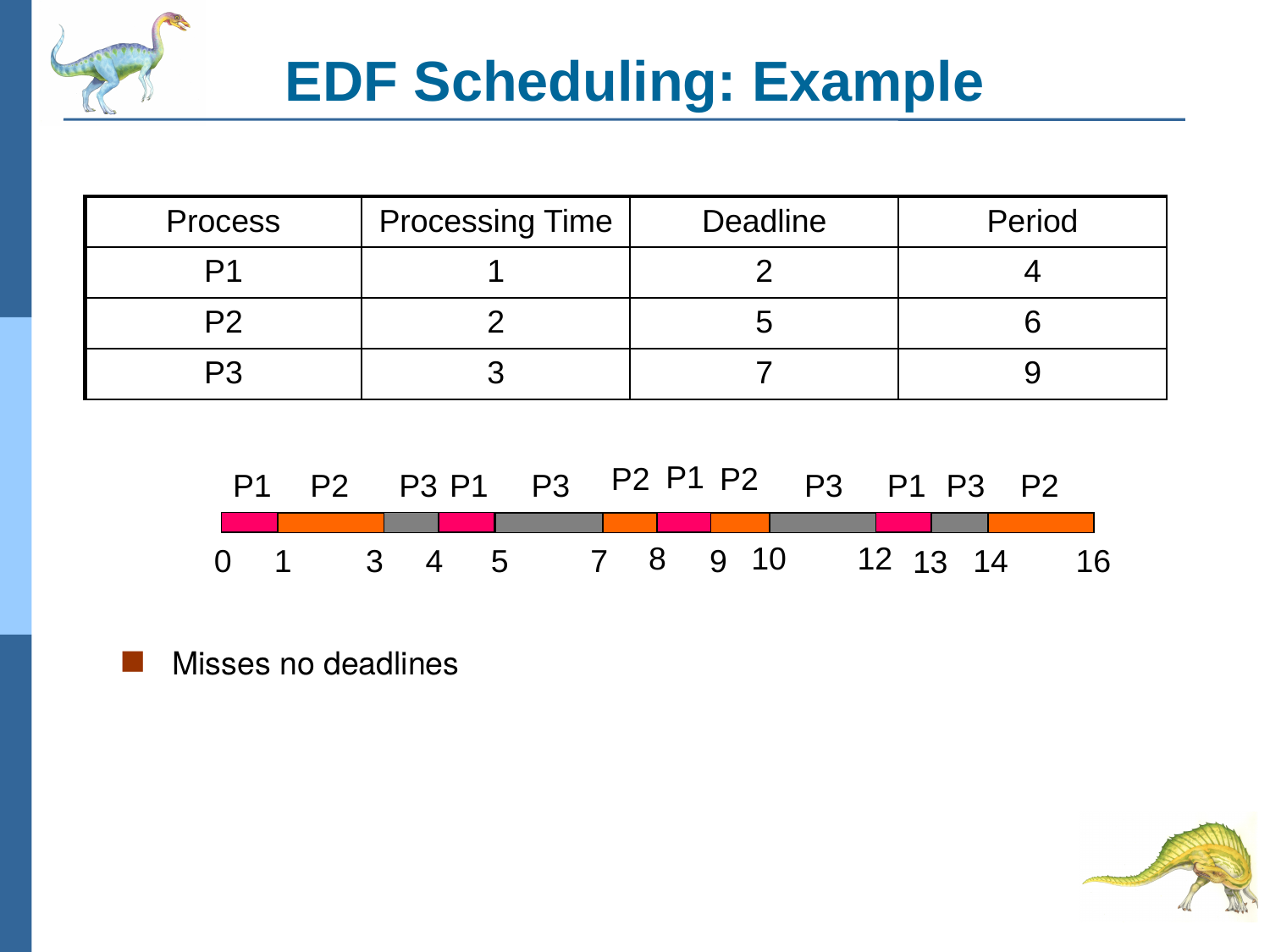

# EDF Scheduling: Example
| Process | Processing Time | Deadline | Period |
| --- | --- | --- | --- |
| P1 | 1 | 2 | 4 |
| P2 | 2 | 5 | 6 |
| P3 | 3 | 7 | 9 |
P1

9
P2

8
P2

10
P1

0
1
P1

13
P1

5
P3

4
P2

3
   P3

   7
   P3

12
P3

14
P2

16
Misses no deadlines